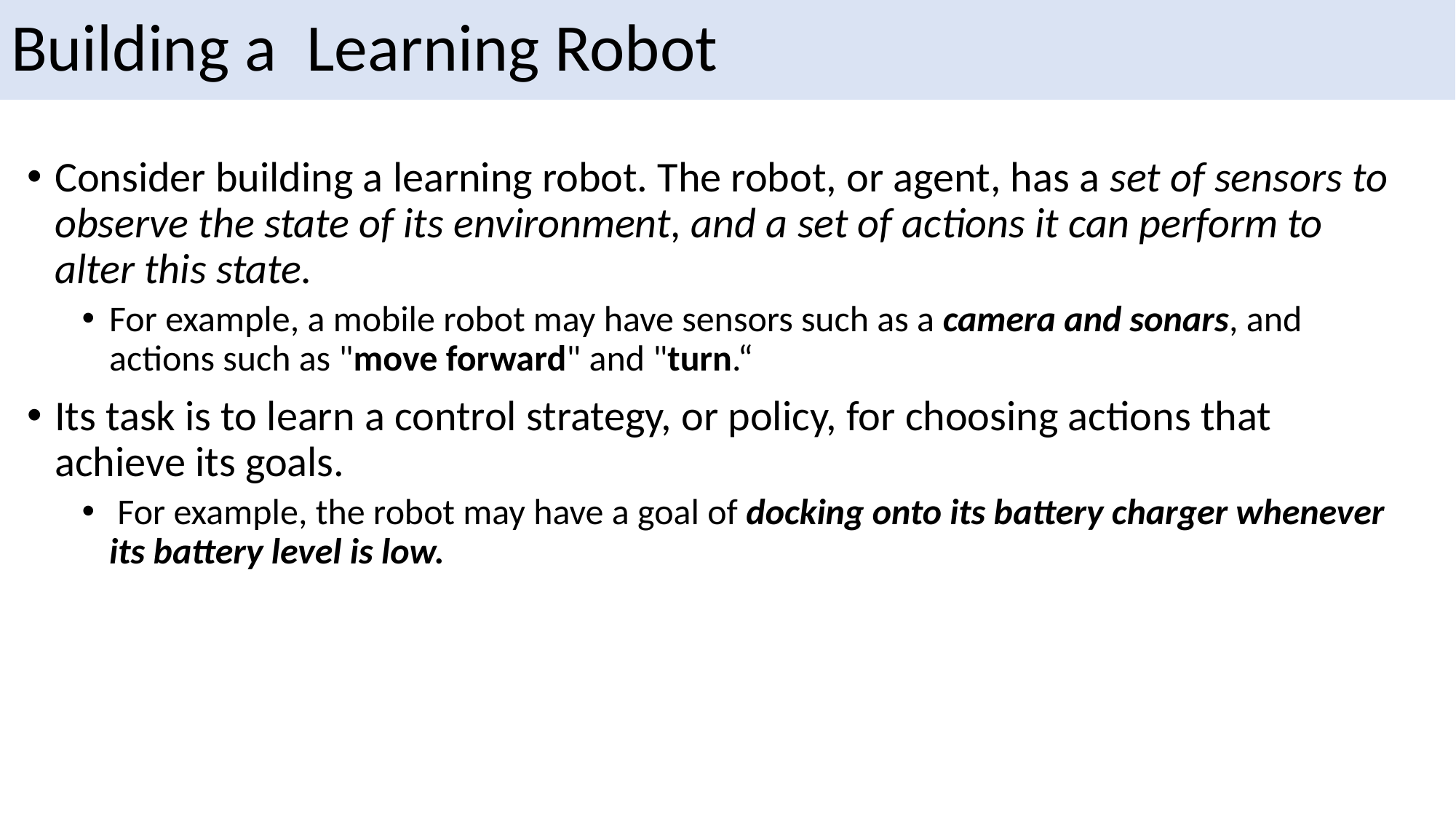

# Building a  Learning Robot
Consider building a learning robot. The robot, or agent, has a set of sensors to observe the state of its environment, and a set of actions it can perform to alter this state.
For example, a mobile robot may have sensors such as a camera and sonars, and actions such as "move forward" and "turn.“
Its task is to learn a control strategy, or policy, for choosing actions that achieve its goals.
 For example, the robot may have a goal of docking onto its battery charger whenever its battery level is low.